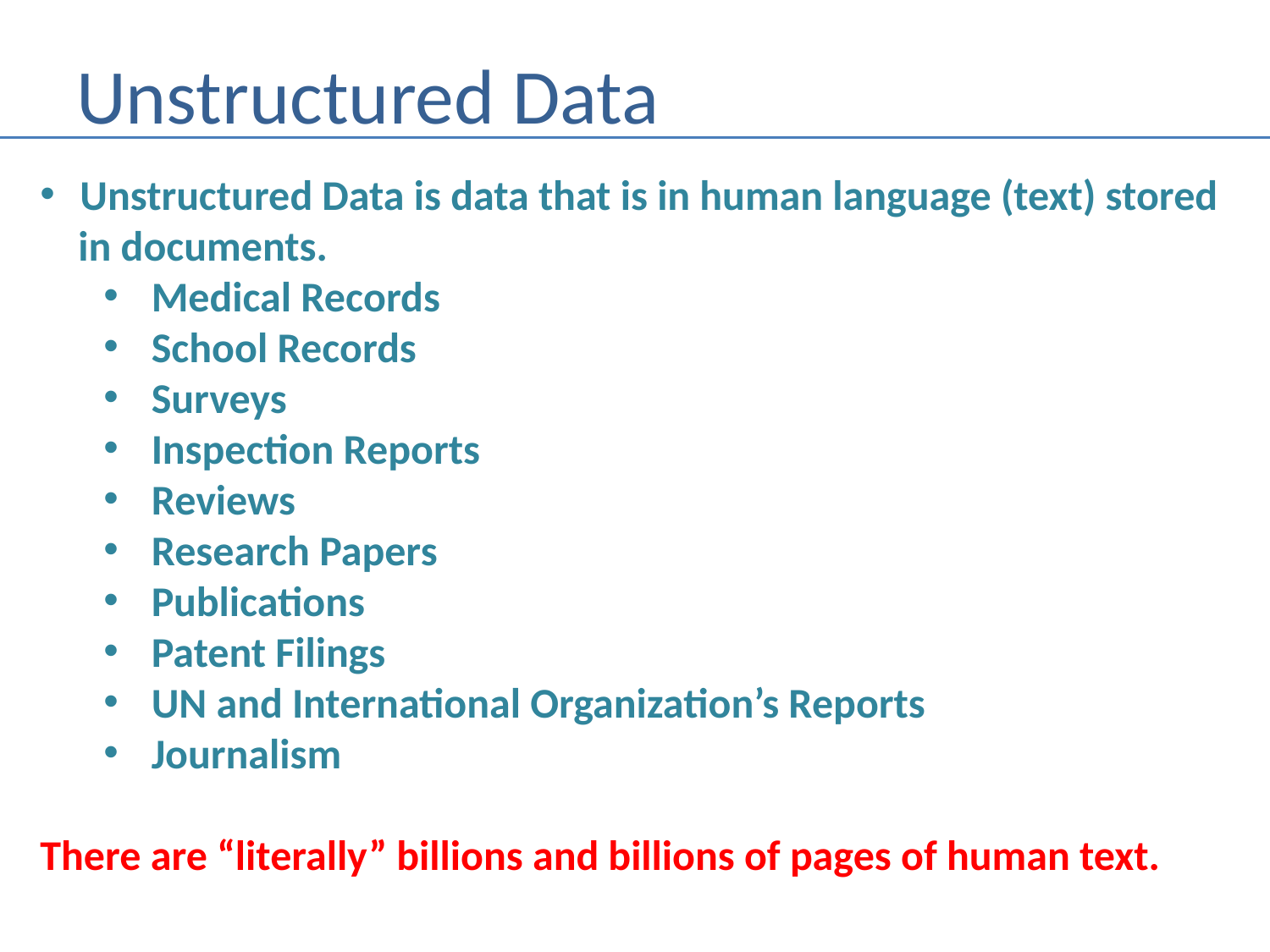

# Unstructured Data
Unstructured Data is data that is in human language (text) stored
    in documents.
Medical Records
School Records
Surveys
Inspection Reports
Reviews
Research Papers
Publications
Patent Filings
UN and International Organization’s Reports
Journalism

There are “literally” billions and billions of pages of human text.